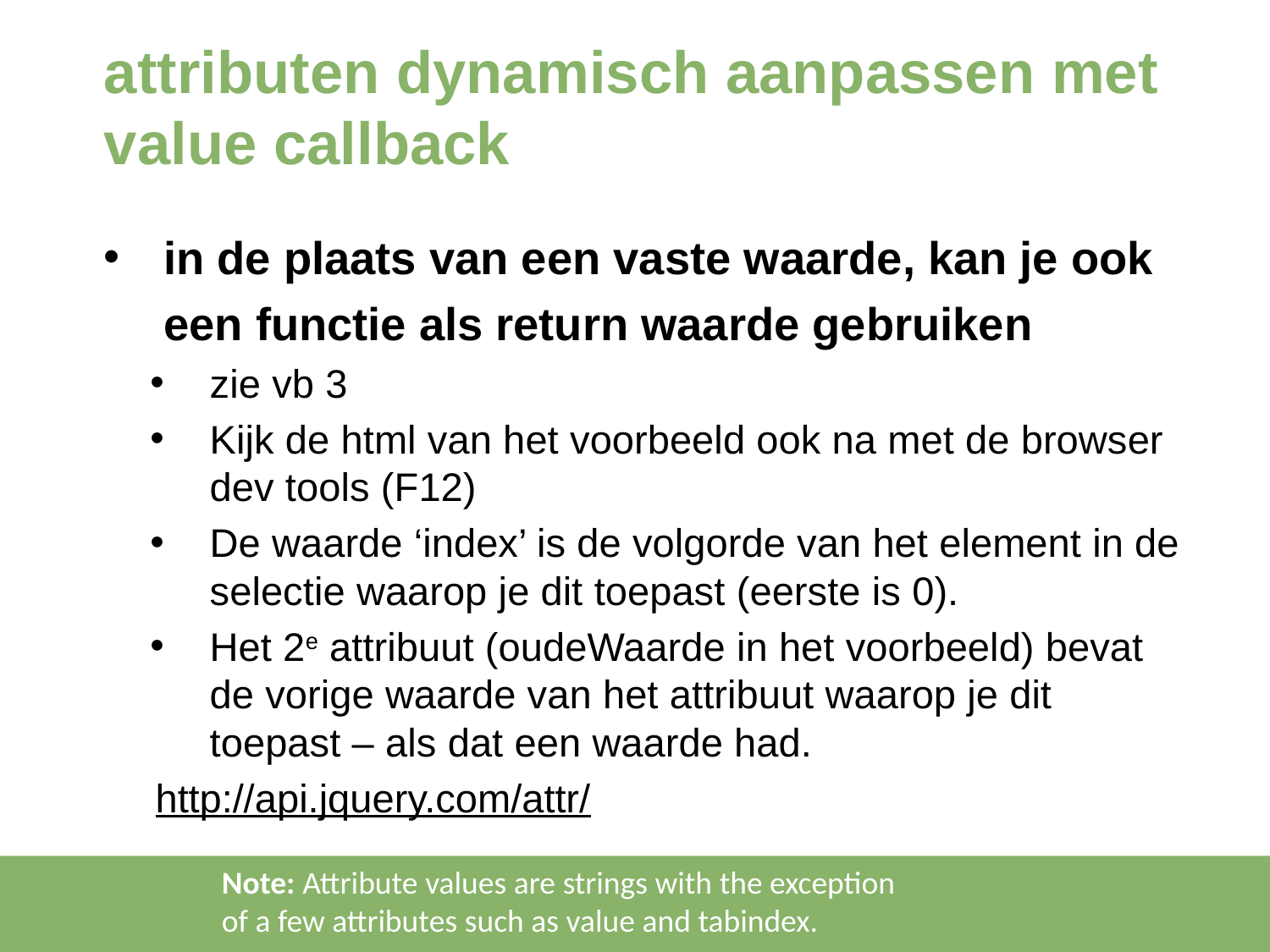

# attributen dynamisch aanpassen met value callback
in de plaats van een vaste waarde, kan je ook een functie als return waarde gebruiken
zie vb 3
Kijk de html van het voorbeeld ook na met de browser dev tools (F12)
De waarde ‘index’ is de volgorde van het element in de selectie waarop je dit toepast (eerste is 0).
Het 2e attribuut (oudeWaarde in het voorbeeld) bevat de vorige waarde van het attribuut waarop je dit toepast – als dat een waarde had.
http://api.jquery.com/attr/

Note: Attribute values are strings with the exception of a few attributes such as value and tabindex.